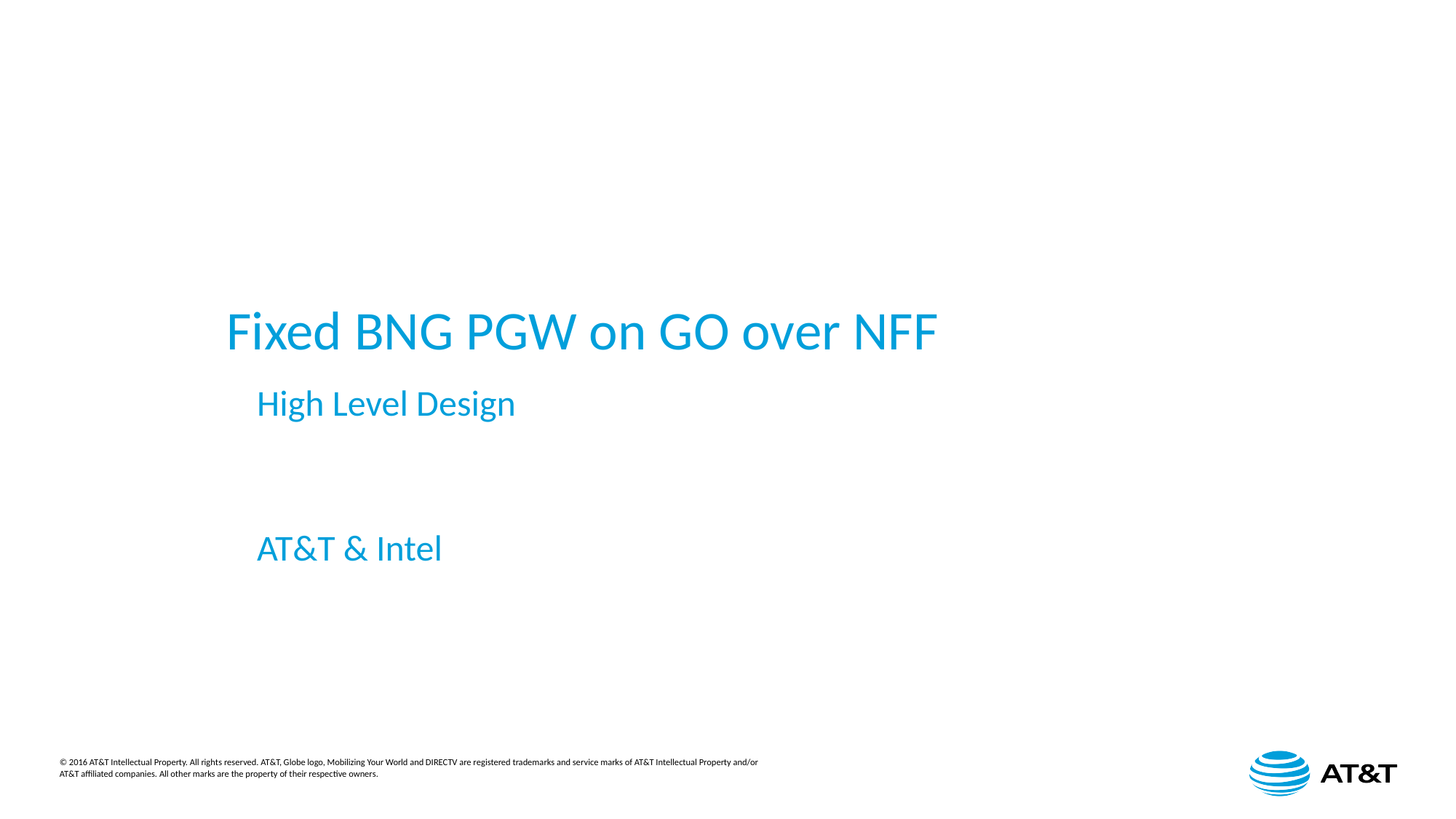

# Fixed BNG PGW on GO over NFF
High Level Design

AT&T & Intel